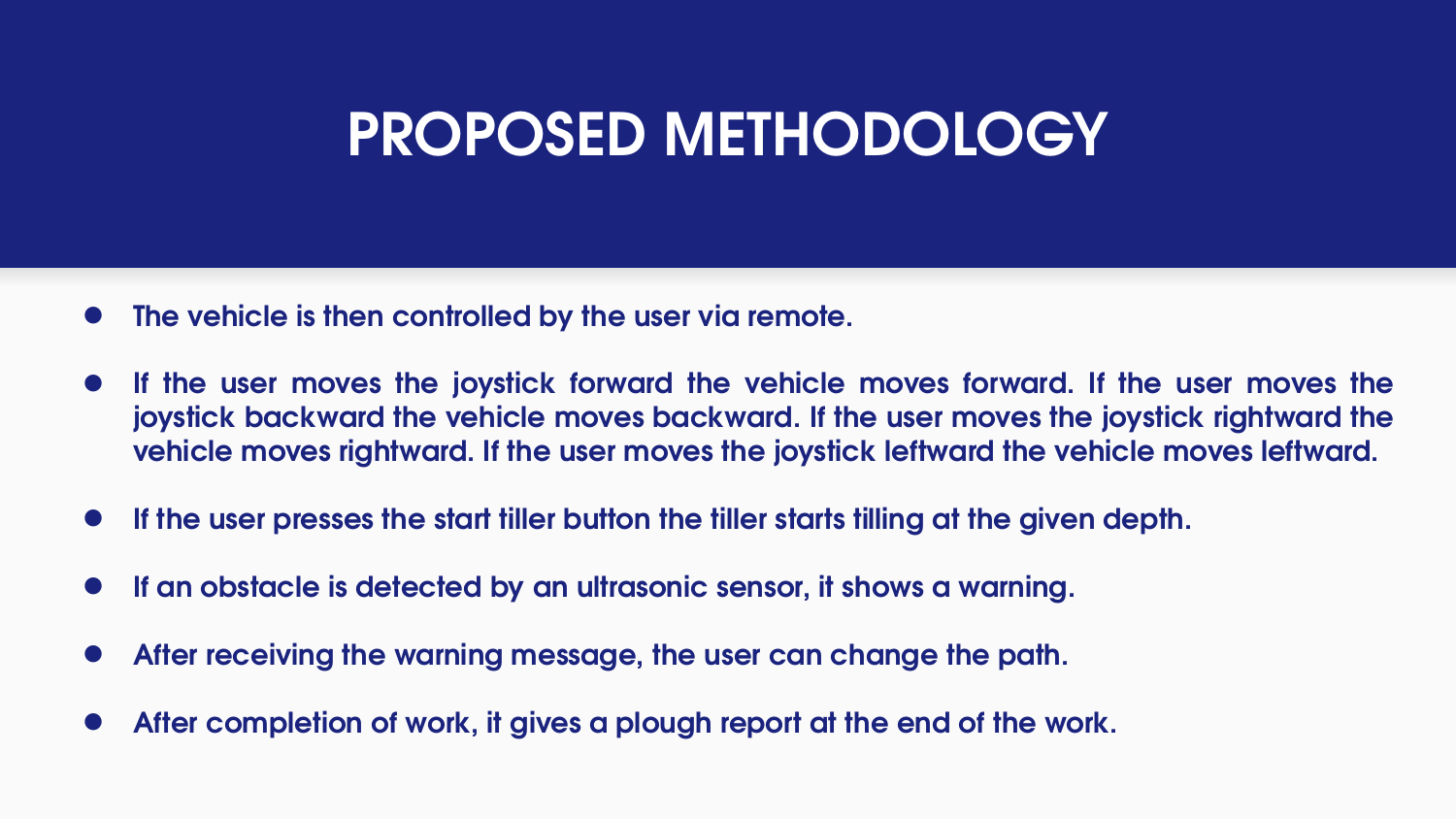

PROPOSED METHODOLOGY
The vehicle is then controlled by the user via remote.

If the user moves the joystick forward the vehicle moves forward. If the user moves the joystick backward the vehicle moves backward. If the user moves the joystick rightward the vehicle moves rightward. If the user moves the joystick leftward the vehicle moves leftward.

If the user presses the start tiller button the tiller starts tilling at the given depth.

If an obstacle is detected by an ultrasonic sensor, it shows a warning.

After receiving the warning message, the user can change the path.

After completion of work, it gives a plough report at the end of the work.